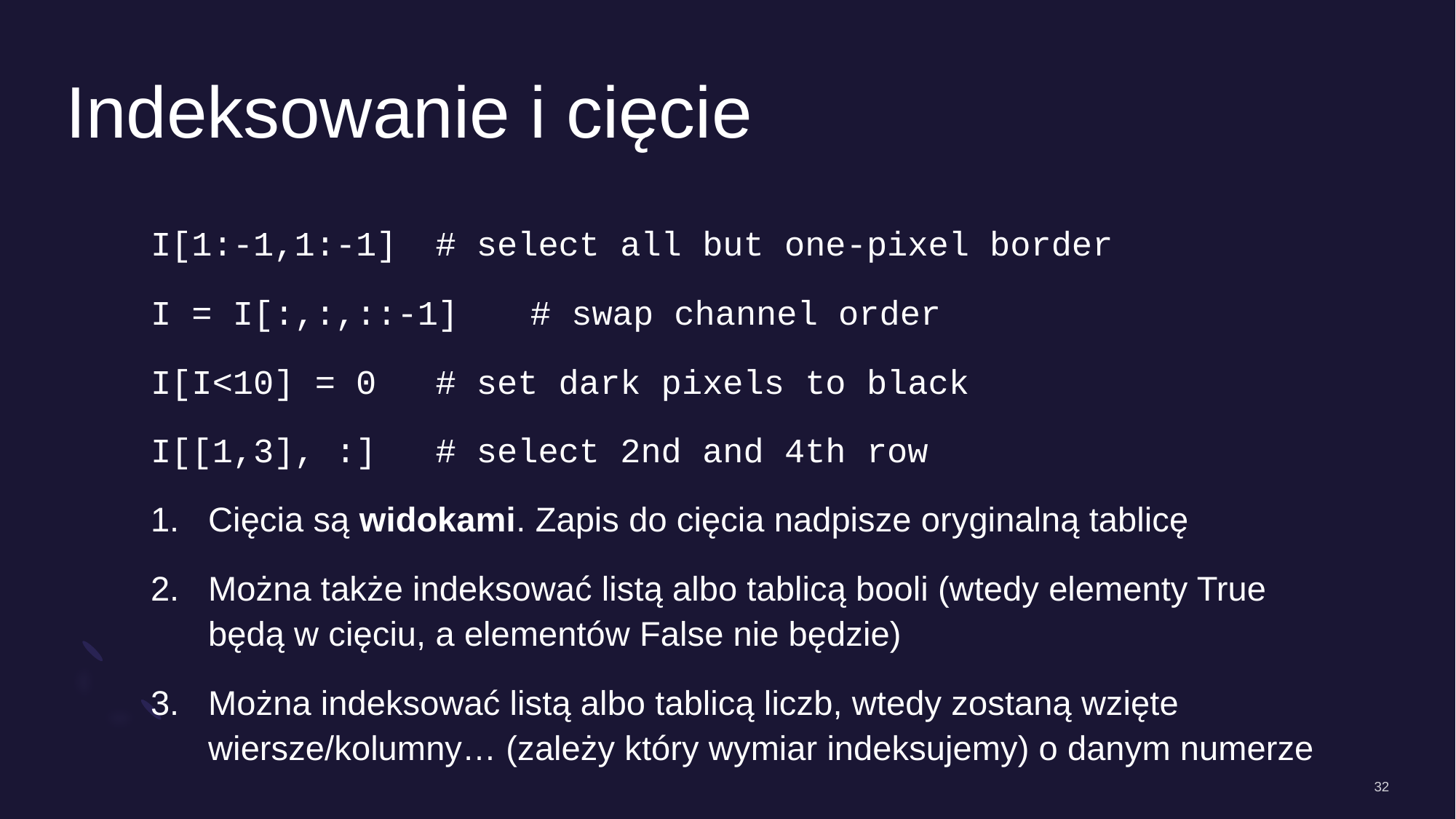

# Indeksowanie i cięcie
I[1:-1,1:-1] 		# select all but one-pixel border
I = I[:,:,::-1] 	# swap channel order
I[I<10] = 0		# set dark pixels to black
I[[1,3], :]		# select 2nd and 4th row
Cięcia są widokami. Zapis do cięcia nadpisze oryginalną tablicę
Można także indeksować listą albo tablicą booli (wtedy elementy True będą w cięciu, a elementów False nie będzie)
Można indeksować listą albo tablicą liczb, wtedy zostaną wzięte wiersze/kolumny… (zależy który wymiar indeksujemy) o danym numerze
32